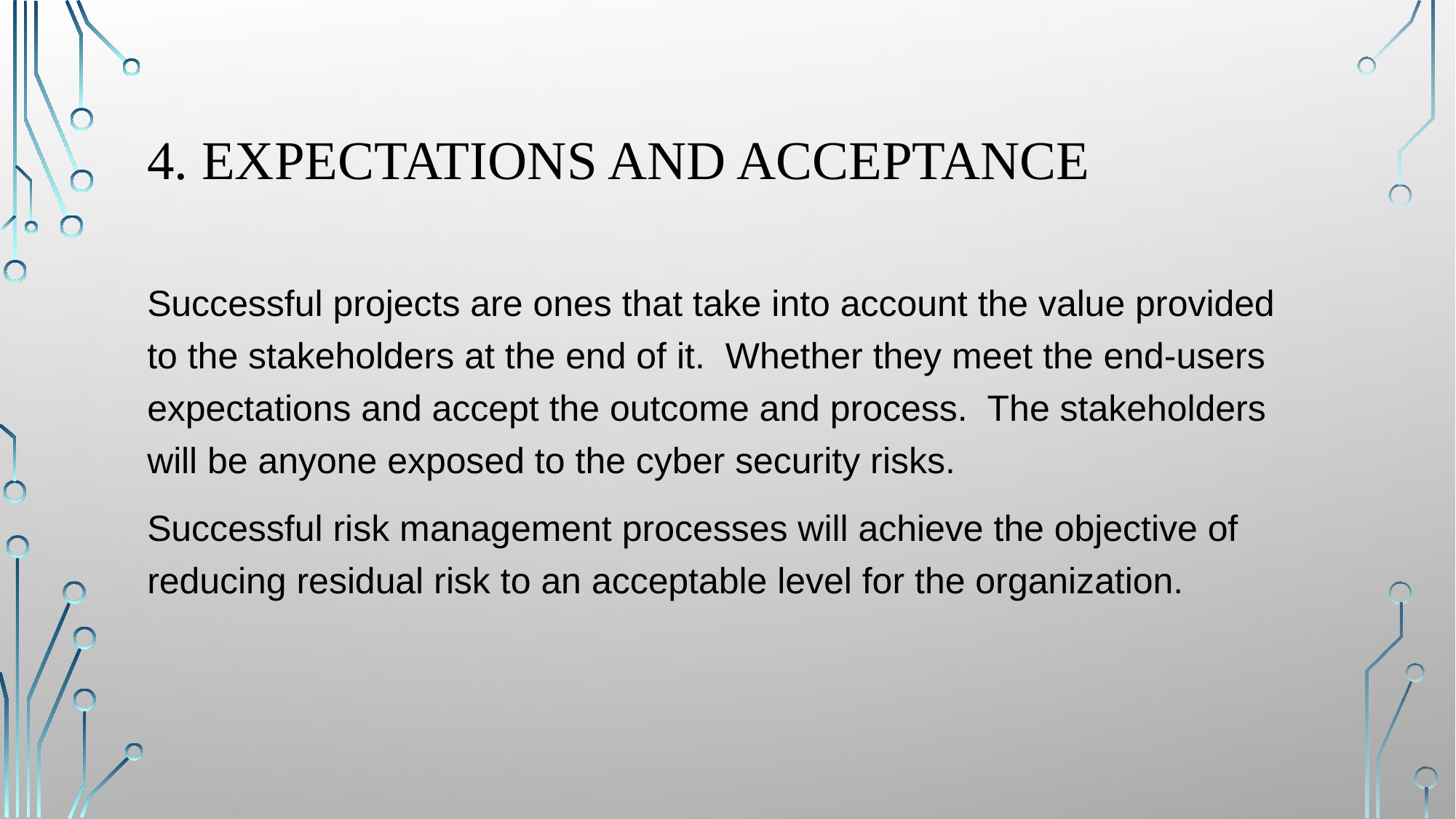

# 4. Expectations and acceptance
Successful projects are ones that take into account the value provided to the stakeholders at the end of it.  Whether they meet the end-users expectations and accept the outcome and process.  The stakeholders will be anyone exposed to the cyber security risks.
Successful risk management processes will achieve the objective of reducing residual risk to an acceptable level for the organization.